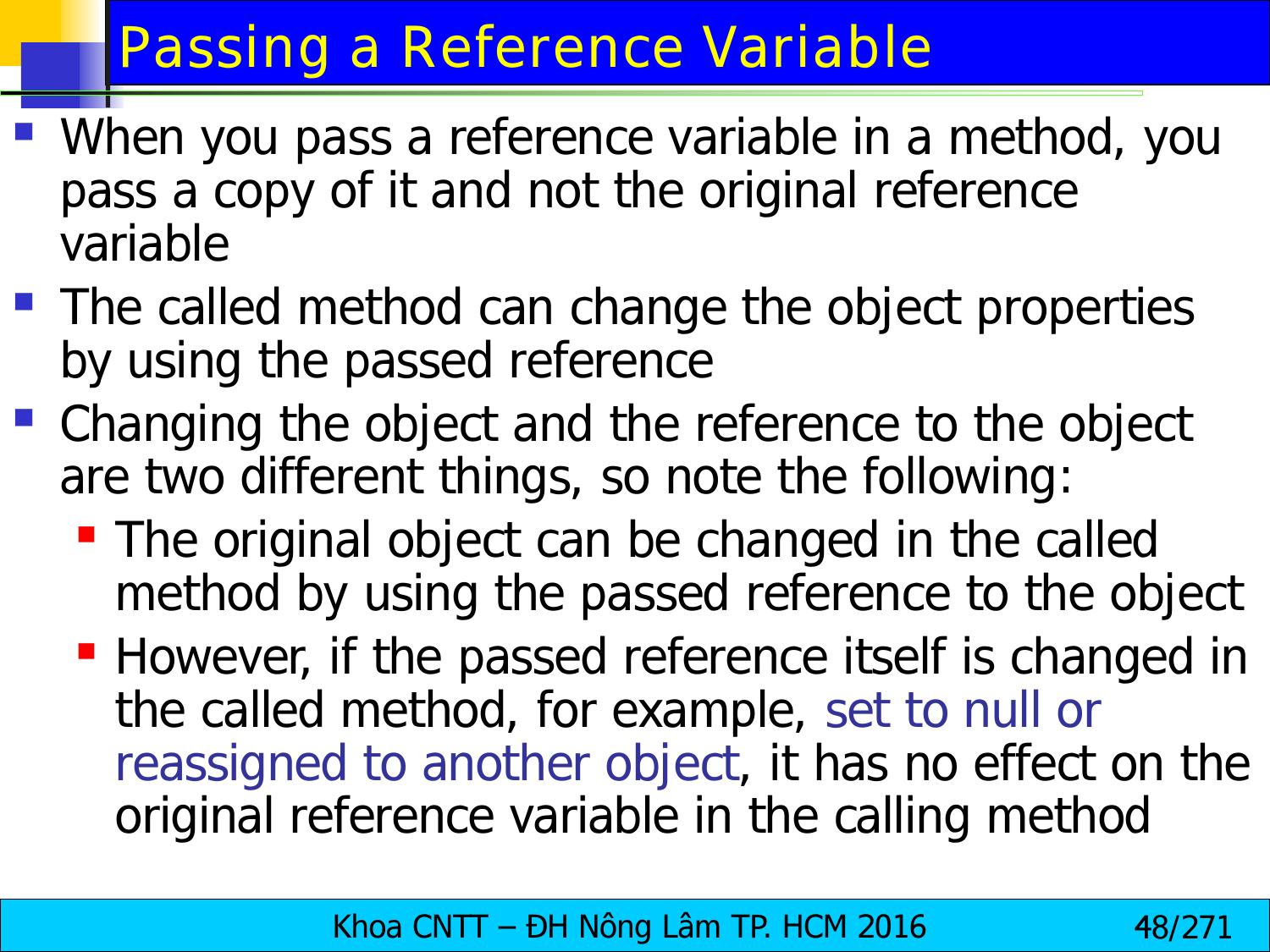

# Passing a Reference Variable
When you pass a reference variable in a method, you pass a copy of it and not the original reference variable
The called method can change the object properties by using the passed reference
Changing the object and the reference to the object are two different things, so note the following:
The original object can be changed in the called method by using the passed reference to the object
However, if the passed reference itself is changed in the called method, for example, set to null or reassigned to another object, it has no effect on the original reference variable in the calling method